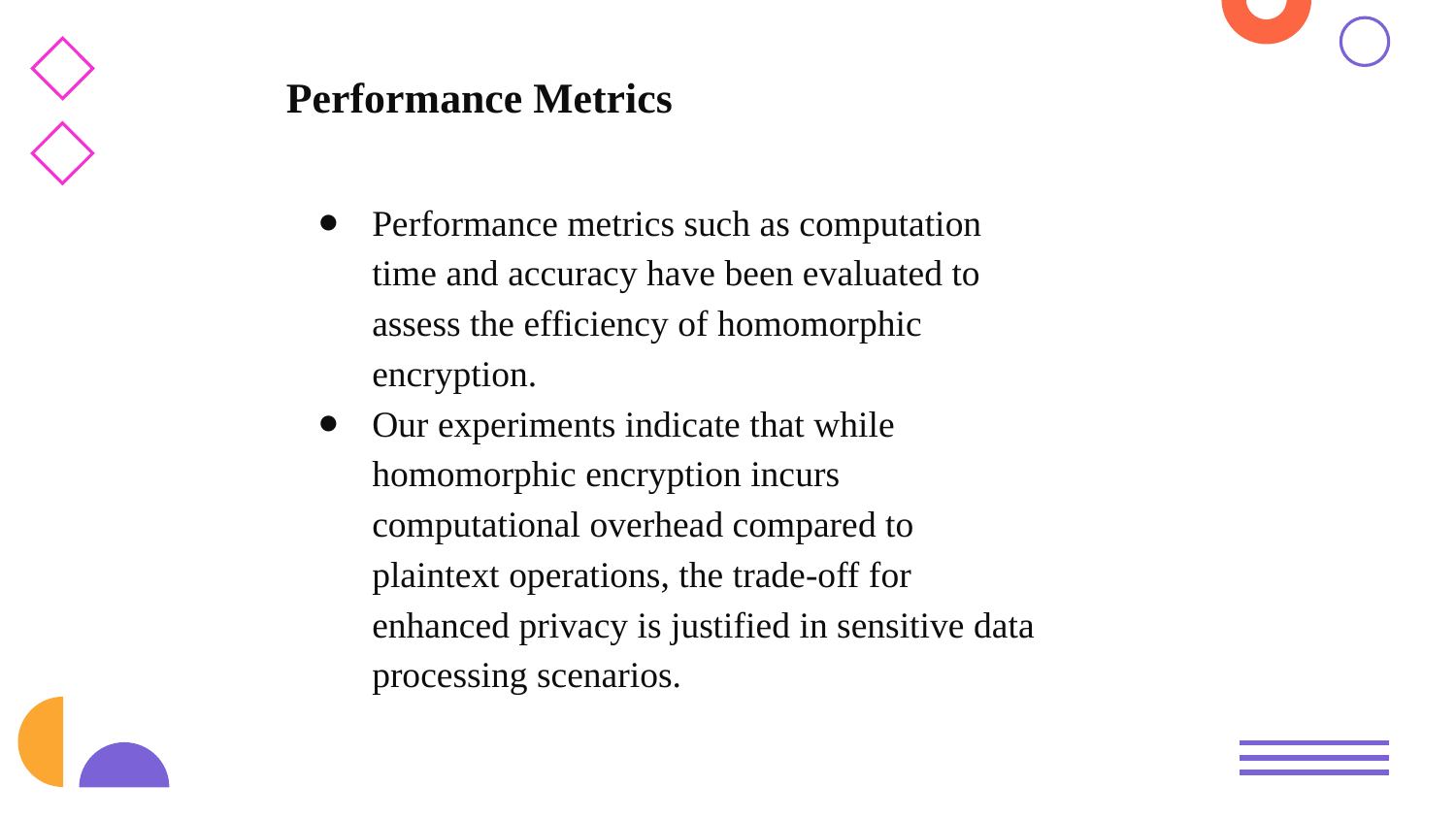

Performance Metrics
Performance metrics such as computation time and accuracy have been evaluated to assess the efficiency of homomorphic encryption.
Our experiments indicate that while homomorphic encryption incurs computational overhead compared to plaintext operations, the trade-off for enhanced privacy is justified in sensitive data processing scenarios.